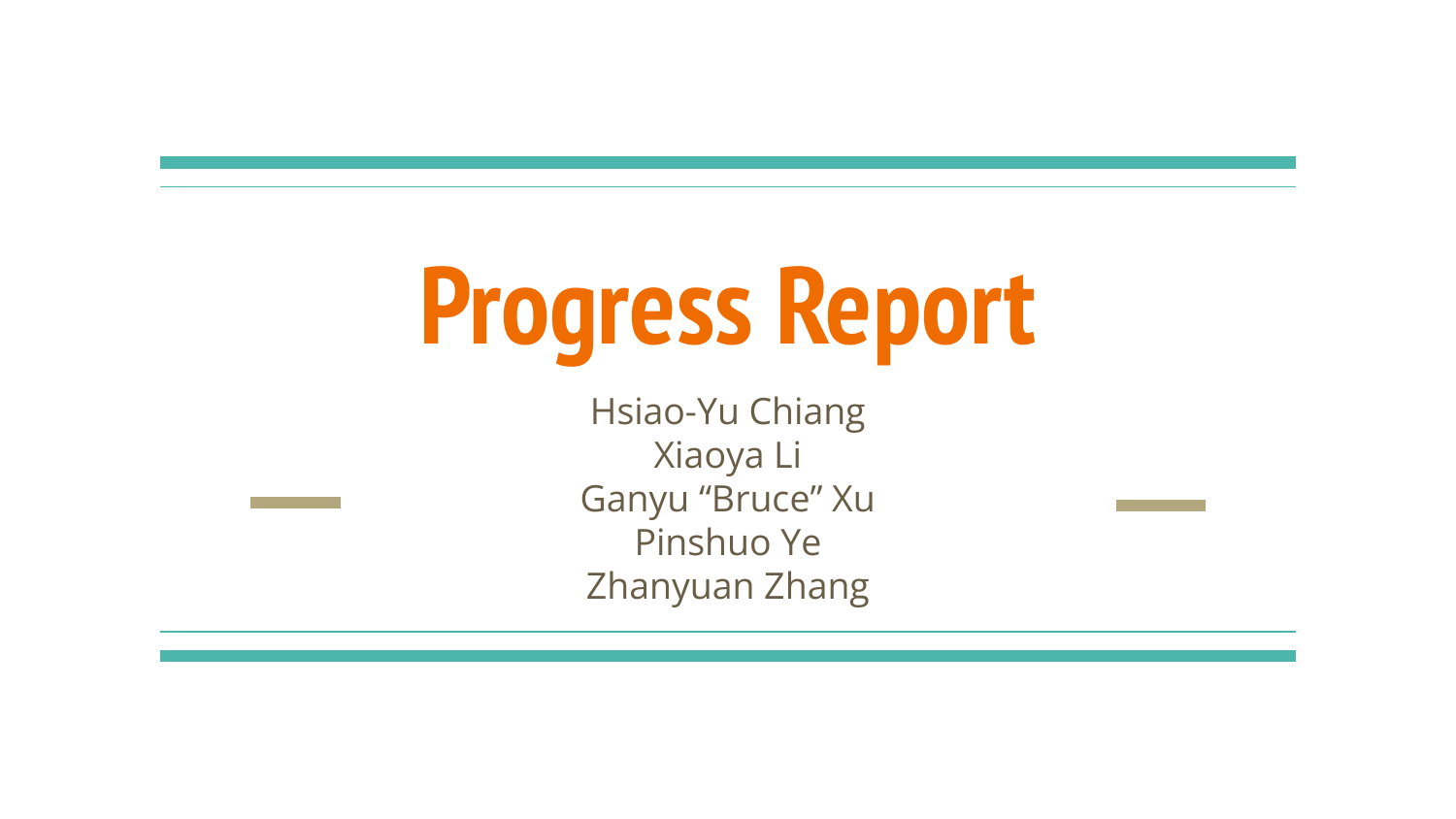

# Progress Report
Hsiao-Yu Chiang
Xiaoya Li
Ganyu “Bruce” Xu
Pinshuo Ye
Zhanyuan Zhang